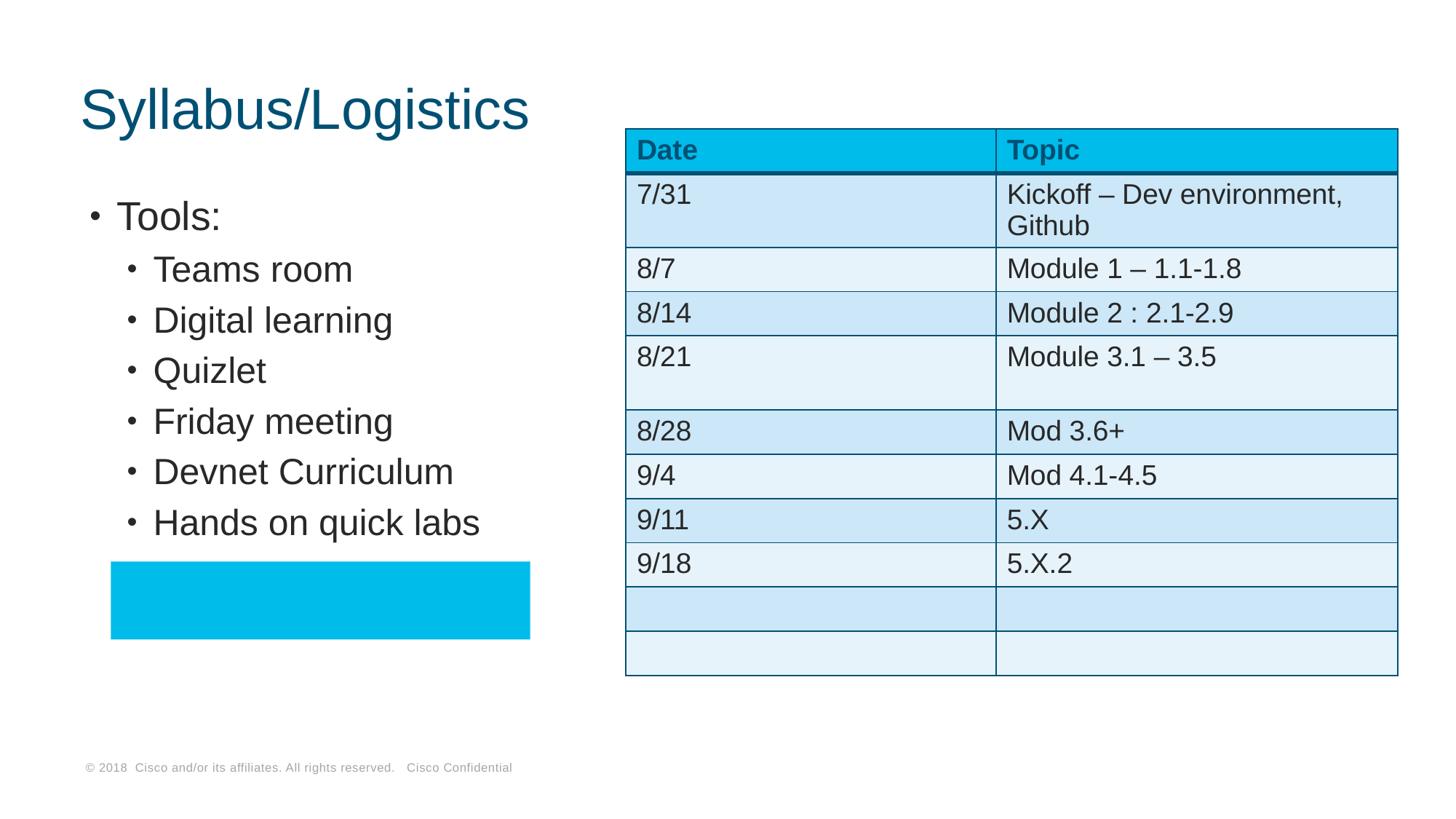

# Syllabus/Logistics
| Date | Topic |
| --- | --- |
| 7/31 | Kickoff – Dev environment, Github |
| 8/7 | Module 1 – 1.1-1.8 |
| 8/14 | Module 2 : 2.1-2.9 |
| 8/21 | Module 3.1 – 3.5 |
| 8/28 | Mod 3.6+ |
| 9/4 | Mod 4.1-4.5 |
| 9/11 | 5.X |
| 9/18 | 5.X.2 |
|  |  |
|  |  |
Tools:
Teams room
Digital learning
Quizlet
Friday meeting
Devnet Curriculum
Hands on quick labs